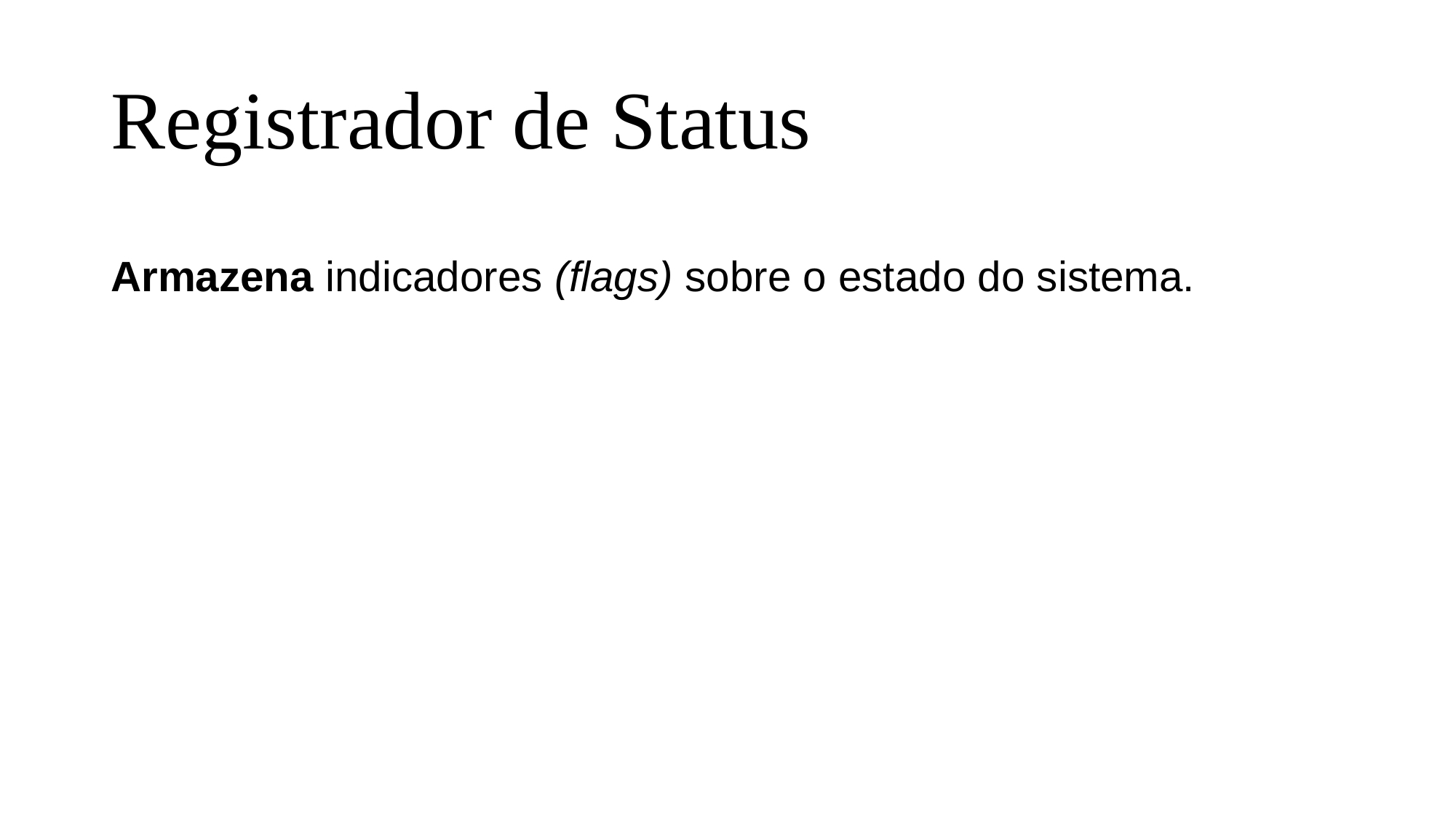

# Registrador de Status
Armazena indicadores (flags) sobre o estado do sistema.